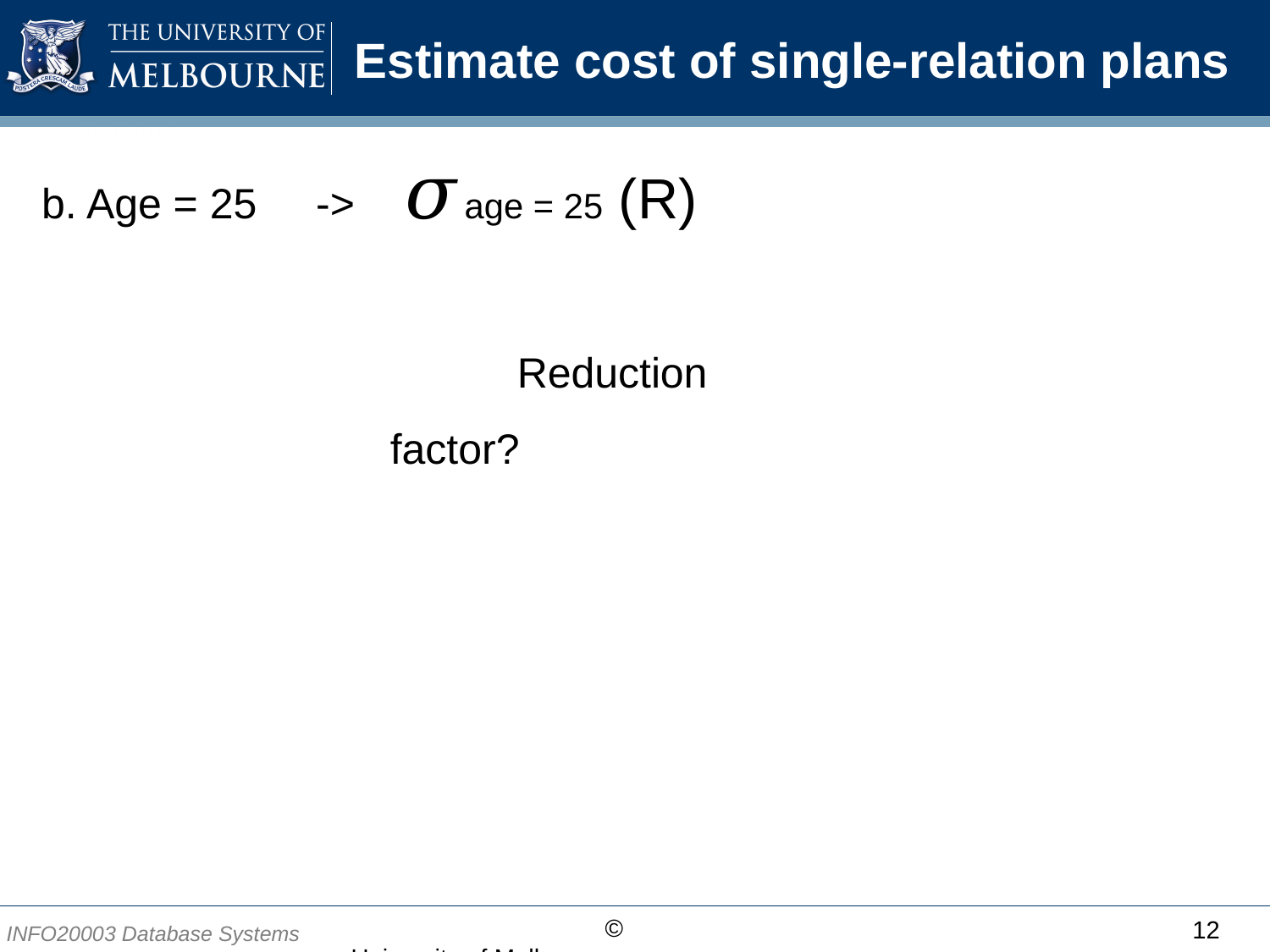

# Estimate cost of single-relation plans
b. Age = 25     ->    𝜎age = 25 (R)
Reduction factor?
12